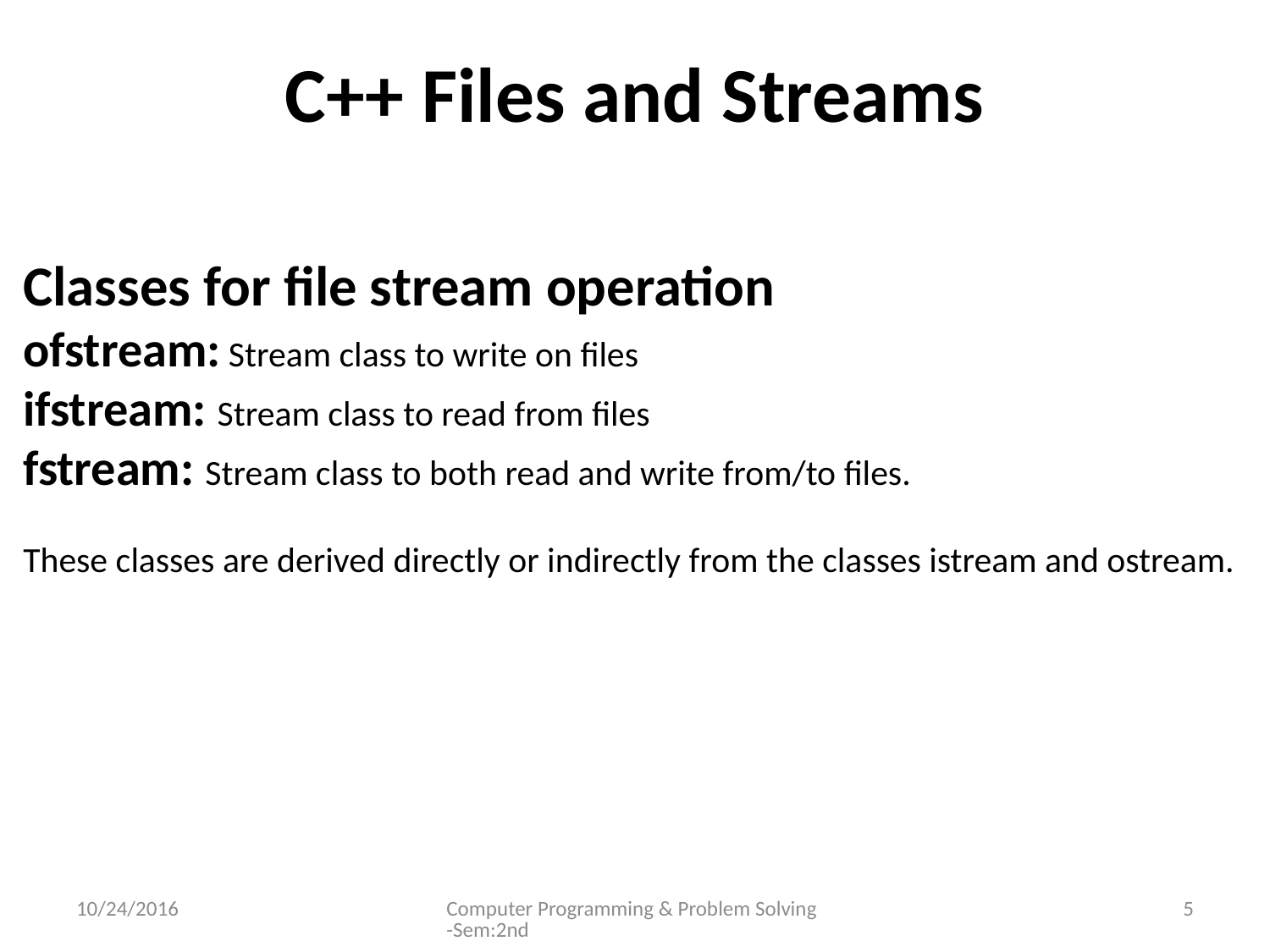

C++ Files and Streams
Classes for file stream operation
ofstream: Stream class to write on files
ifstream: Stream class to read from files
fstream: Stream class to both read and write from/to files.

These classes are derived directly or indirectly from the classes istream and ostream.

10/24/2016
Computer Programming & Problem Solving-Sem:2nd
5